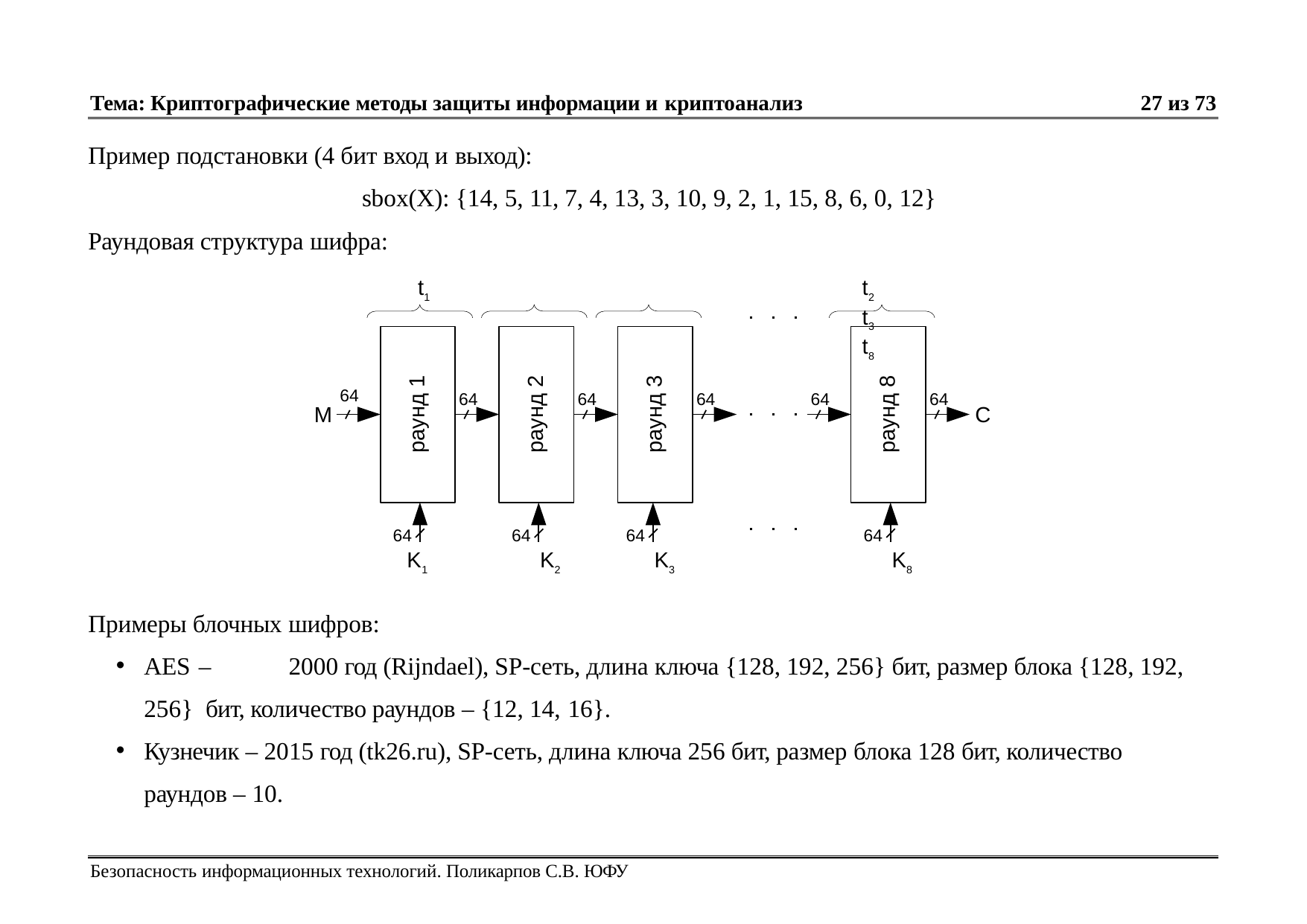

Тема: Криптографические методы защиты информации и криптоанализ
27 из 73

Пример подстановки (4 бит вход и выход):
sbox(X): {14, 5, 11, 7, 4, 13, 3, 10, 9, 2, 1, 15, 8, 6, 0, 12}
Раундовая структура шифра:
t1	t2	t3	t8

раунд 1
раунд 2
раунд 3
раунд 8
64
M
64
64
64
64
64
C

64
64
64
64

K1	K2	K3	K8

Примеры блочных шифров:
AES –	2000 год (Rijndael), SP-сеть, длина ключа {128, 192, 256} бит, размер блока {128, 192, 256}  бит, количество раундов – {12, 14, 16}.
Кузнечик – 2015 год (tk26.ru), SP-сеть, длина ключа 256 бит, размер блока 128 бит, количество  раундов – 10.

Безопасность информационных технологий. Поликарпов С.В. ЮФУ